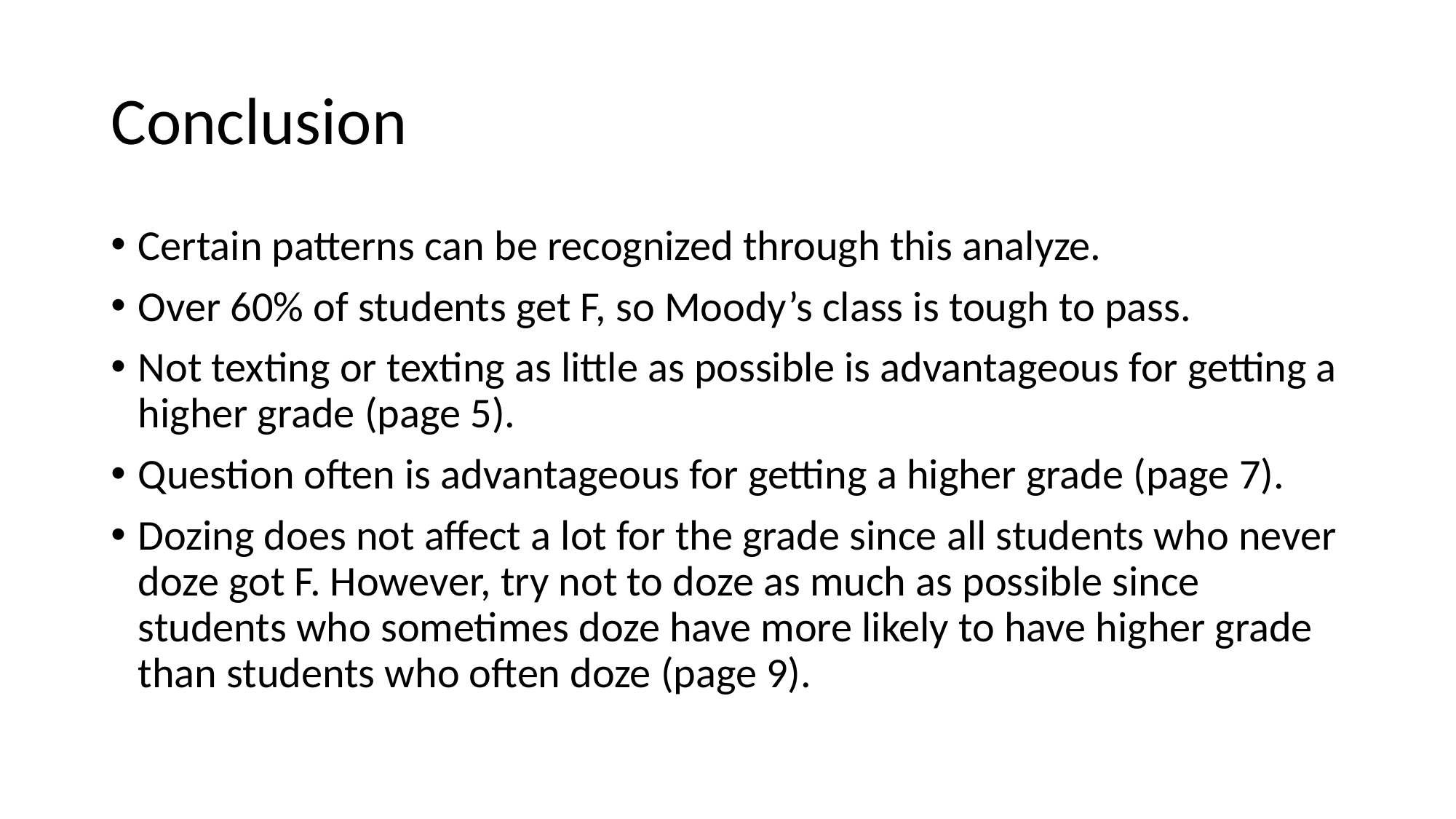

# Conclusion
Certain patterns can be recognized through this analyze.
Over 60% of students get F, so Moody’s class is tough to pass.
Not texting or texting as little as possible is advantageous for getting a higher grade (page 5).
Question often is advantageous for getting a higher grade (page 7).
Dozing does not affect a lot for the grade since all students who never doze got F. However, try not to doze as much as possible since students who sometimes doze have more likely to have higher grade than students who often doze (page 9).